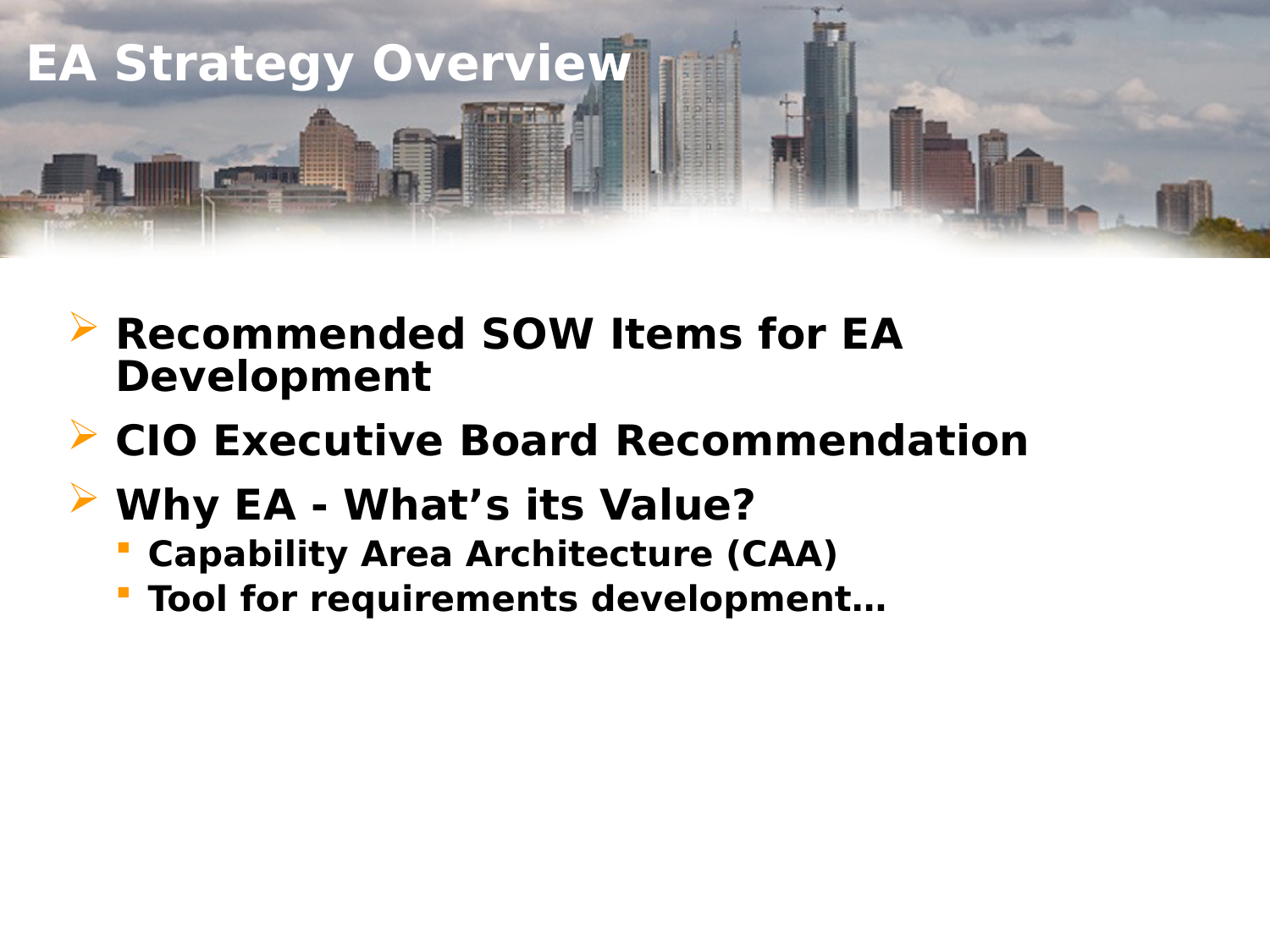

# EA Strategy Overview
Recommended SOW Items for EA Development
CIO Executive Board Recommendation
Why EA - What’s its Value?
Capability Area Architecture (CAA)
Tool for requirements development…